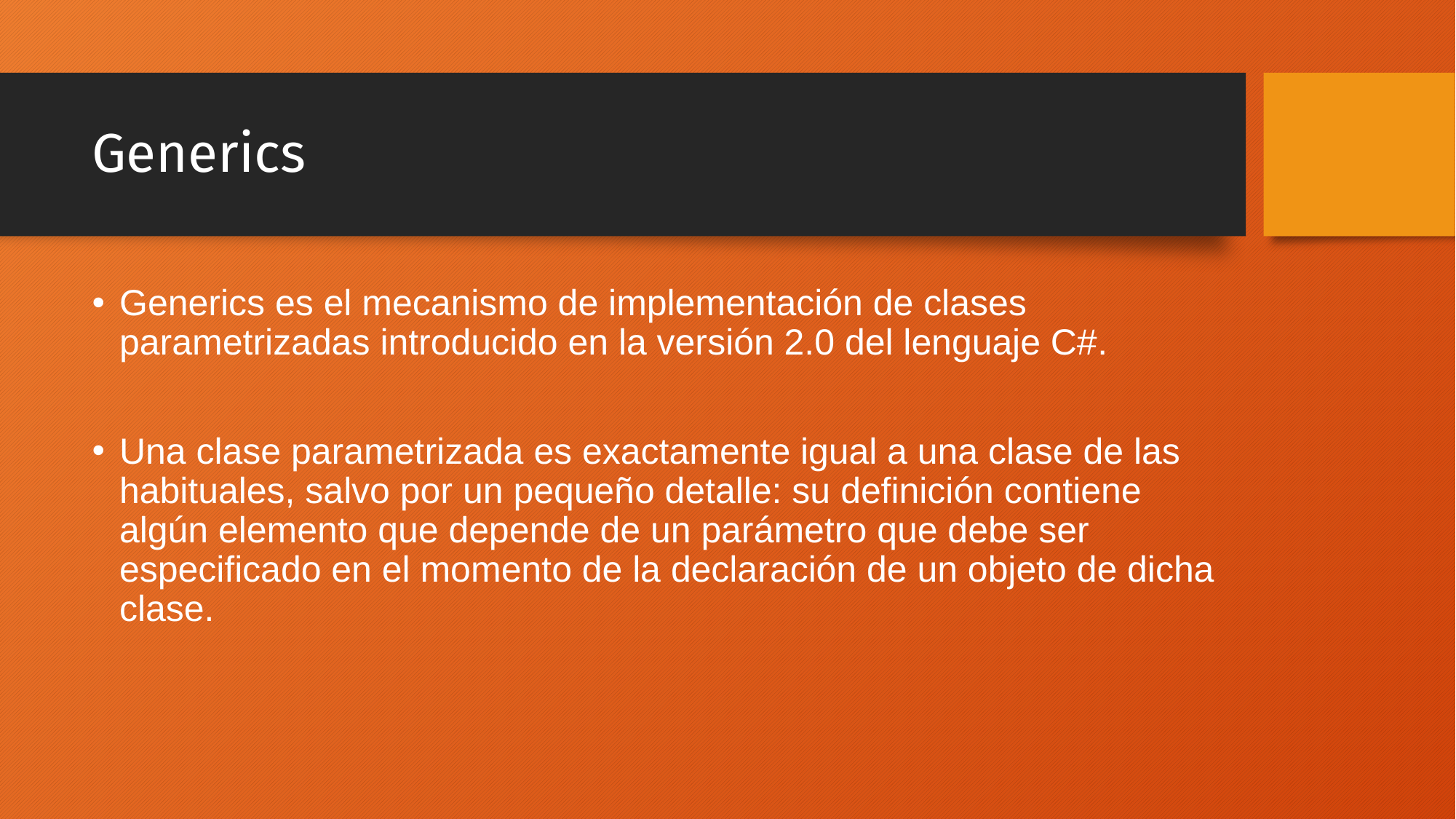

# Generics
Generics es el mecanismo de implementación de clases parametrizadas introducido en la versión 2.0 del lenguaje C#.

Una clase parametrizada es exactamente igual a una clase de las habituales, salvo por un pequeño detalle: su definición contiene algún elemento que depende de un parámetro que debe ser especificado en el momento de la declaración de un objeto de dicha clase.